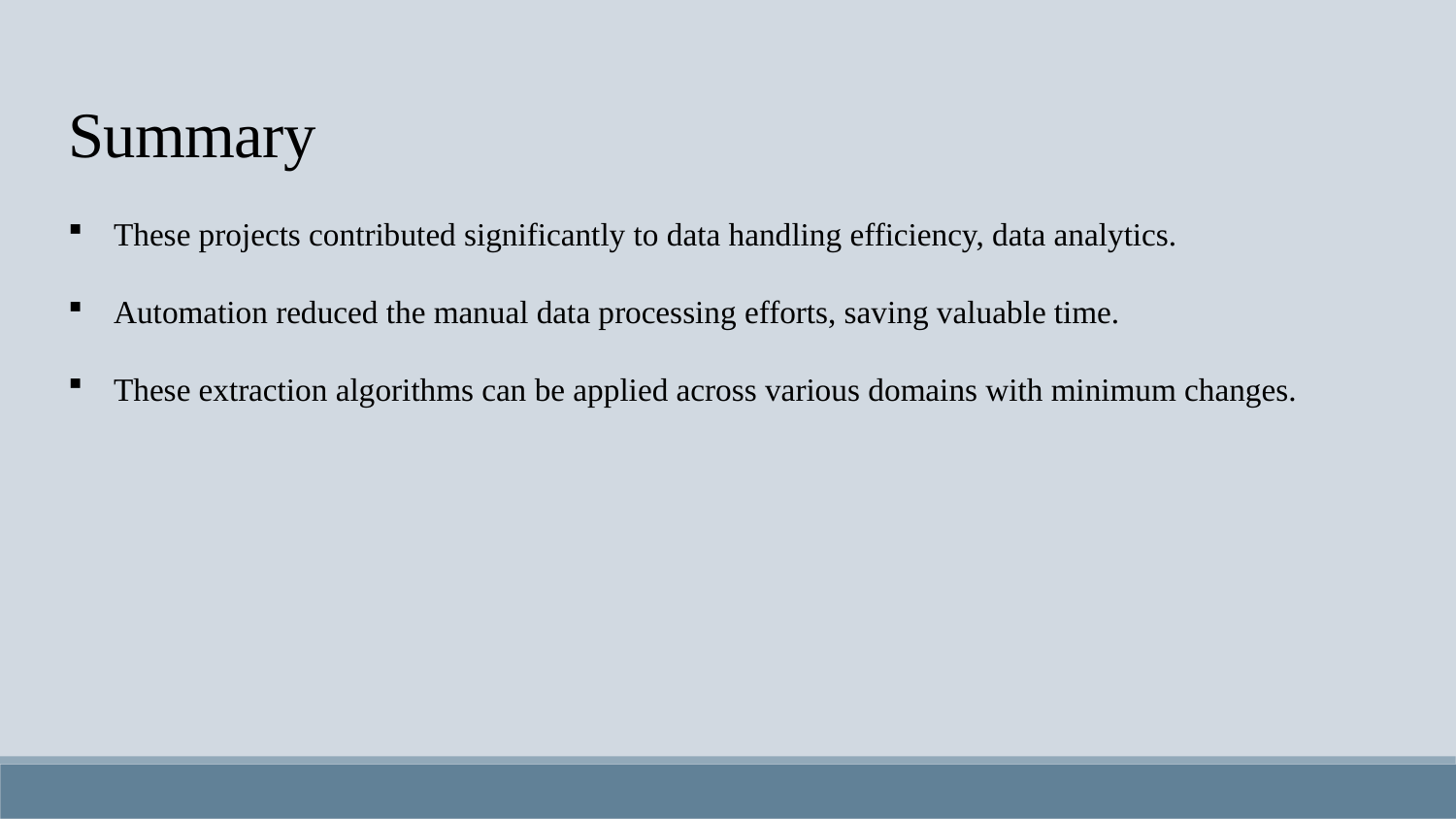

Summary
These projects contributed significantly to data handling efficiency, data analytics.

Automation reduced the manual data processing efforts, saving valuable time.

These extraction algorithms can be applied across various domains with minimum changes.